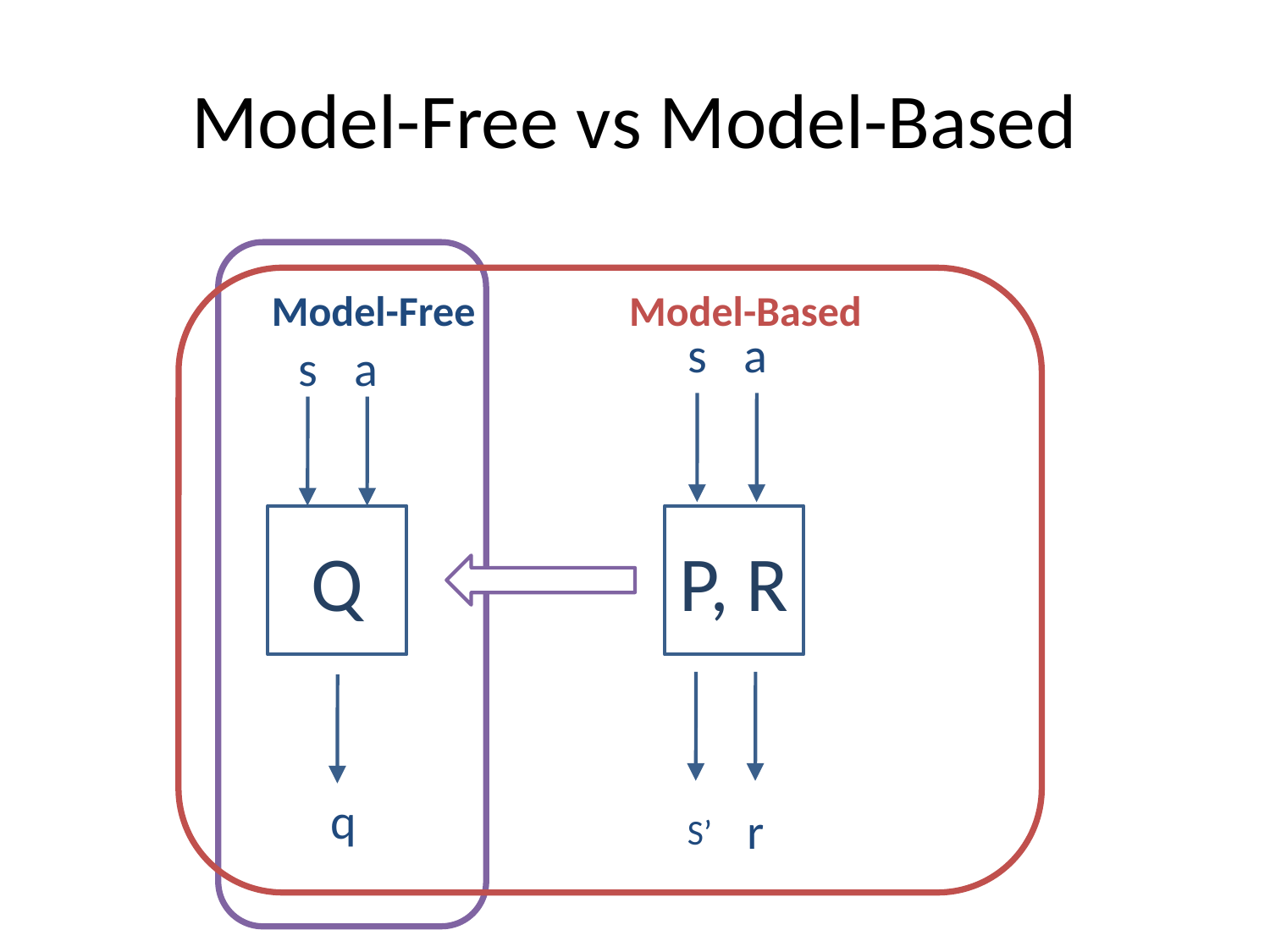

# Model-Free vs Model-Based

Model-Free
Model-Based
s
a
s
a
Q
P, R

q
r
S’